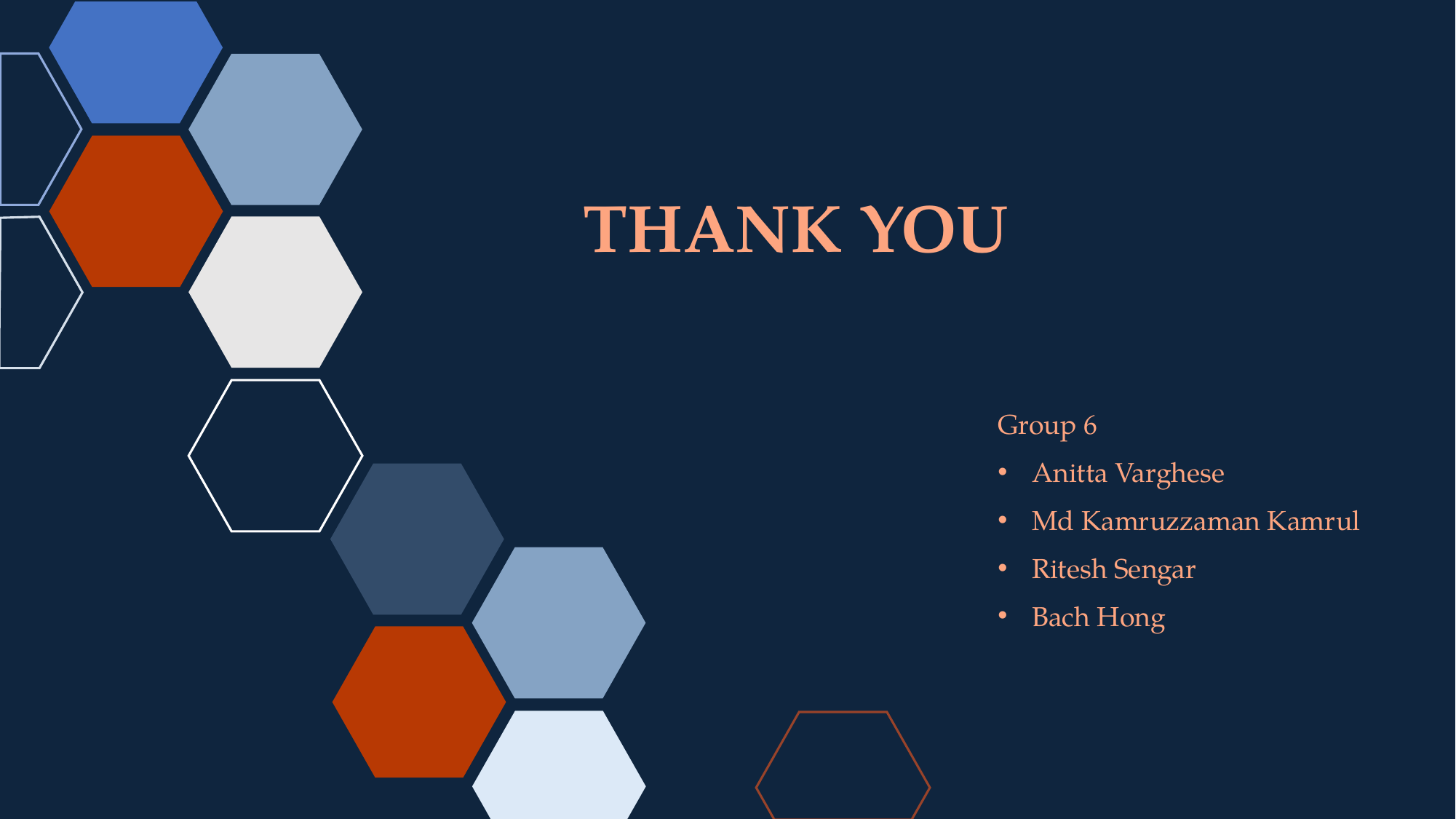

# THANK YOU
Group 6​
Anitta Varghese
Md Kamruzzaman Kamrul
Ritesh Sengar
Bach Hong